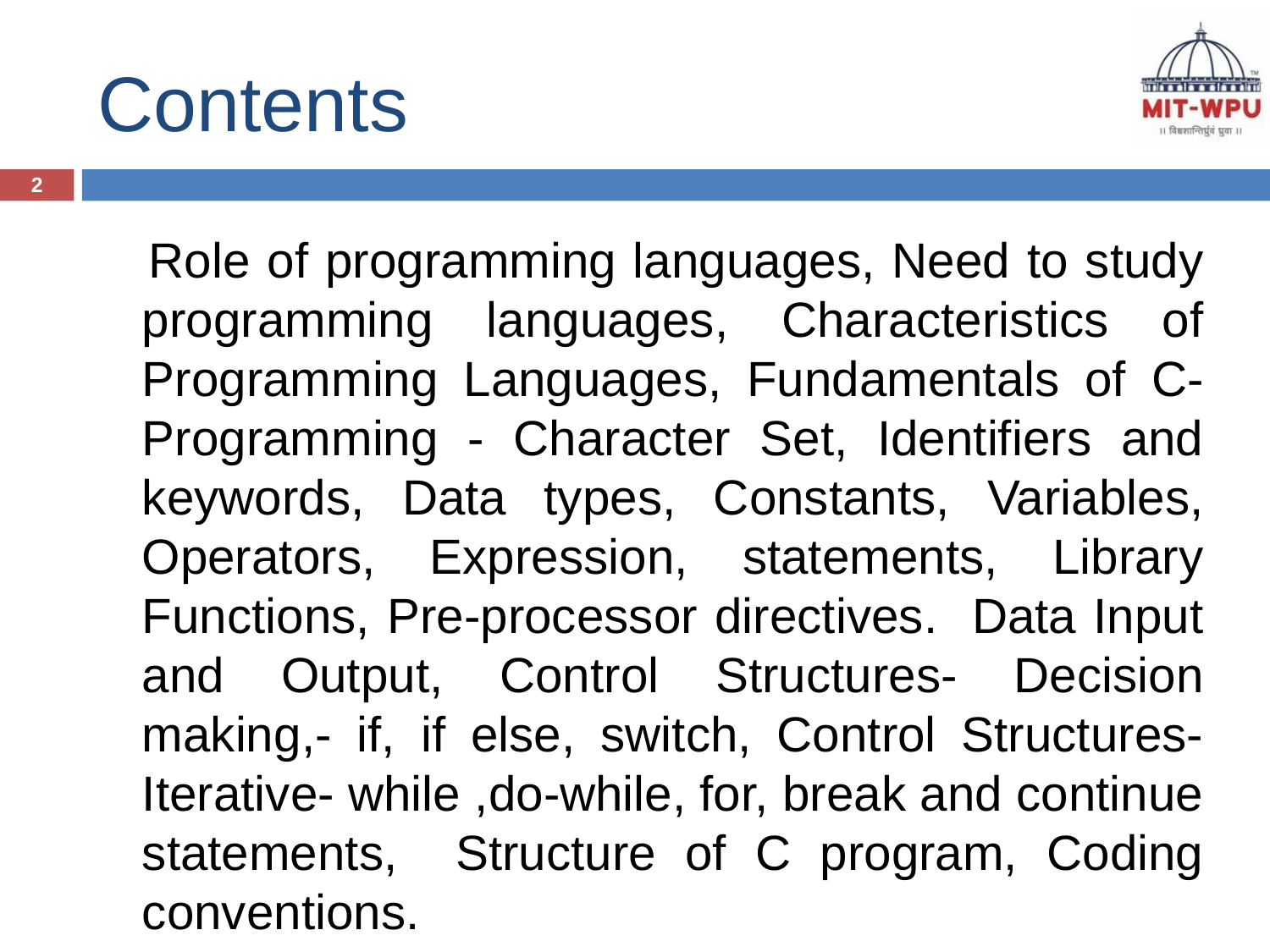

# Contents
2
   Role of programming languages, Need to study programming languages, Characteristics of Programming Languages, Fundamentals of C-Programming - Character Set, Identifiers and keywords, Data types, Constants, Variables, Operators, Expression, statements, Library Functions, Pre-processor directives.  Data Input and Output, Control Structures- Decision making,- if, if else, switch, Control Structures- Iterative- while ,do-while, for, break and continue statements,  Structure of C program, Coding conventions.